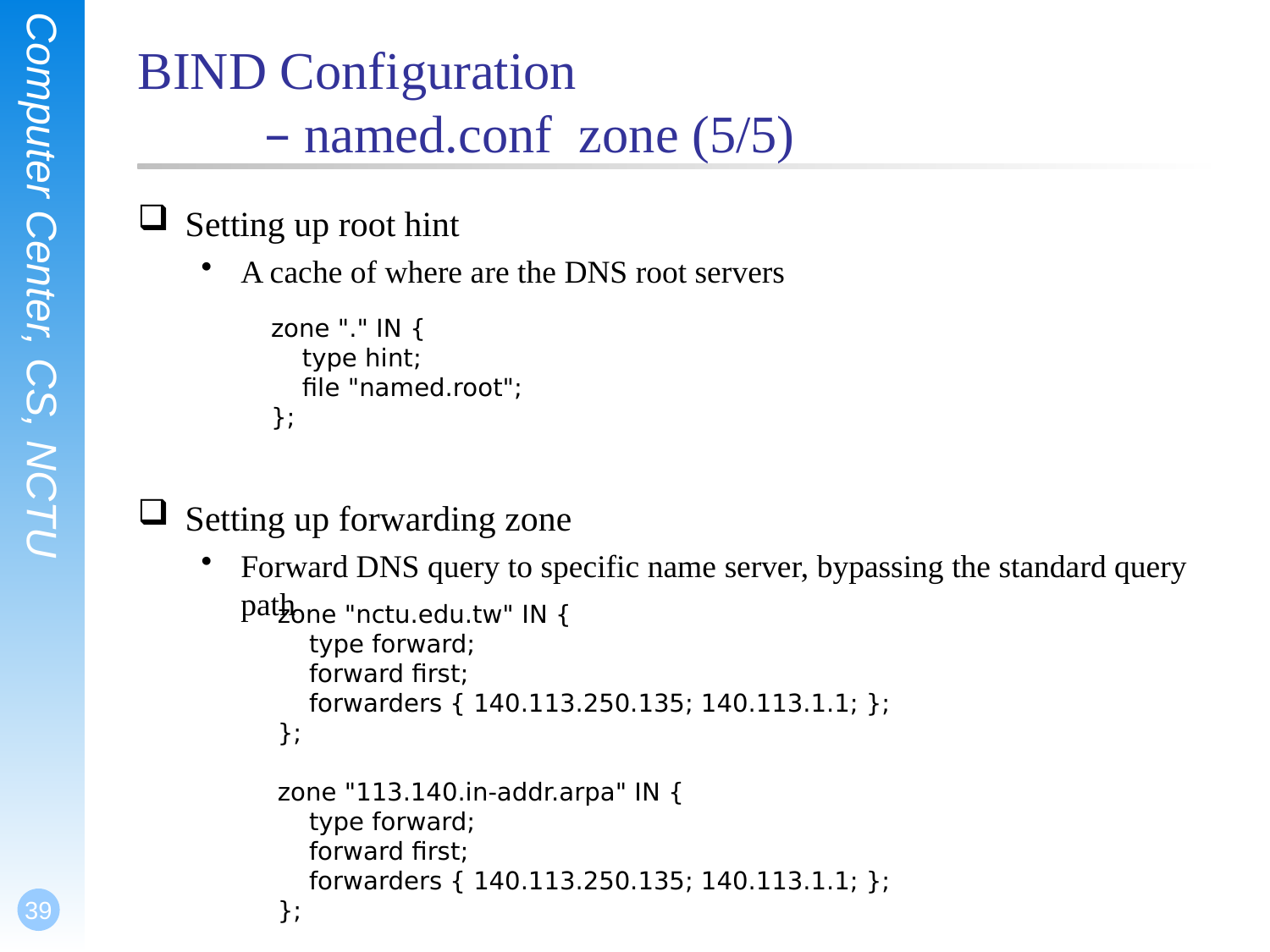

# BIND Configuration – named.conf  zone (5/5)
Setting up root hint
A cache of where are the DNS root servers

Setting up forwarding zone
Forward DNS query to specific name server, bypassing the standard query path
zone "." IN {
    type hint;
    file "named.root";
};
zone "nctu.edu.tw" IN {
    type forward;
    forward first;
    forwarders { 140.113.250.135; 140.113.1.1; };
};

zone "113.140.in-addr.arpa" IN {
    type forward;
    forward first;
    forwarders { 140.113.250.135; 140.113.1.1; };
};